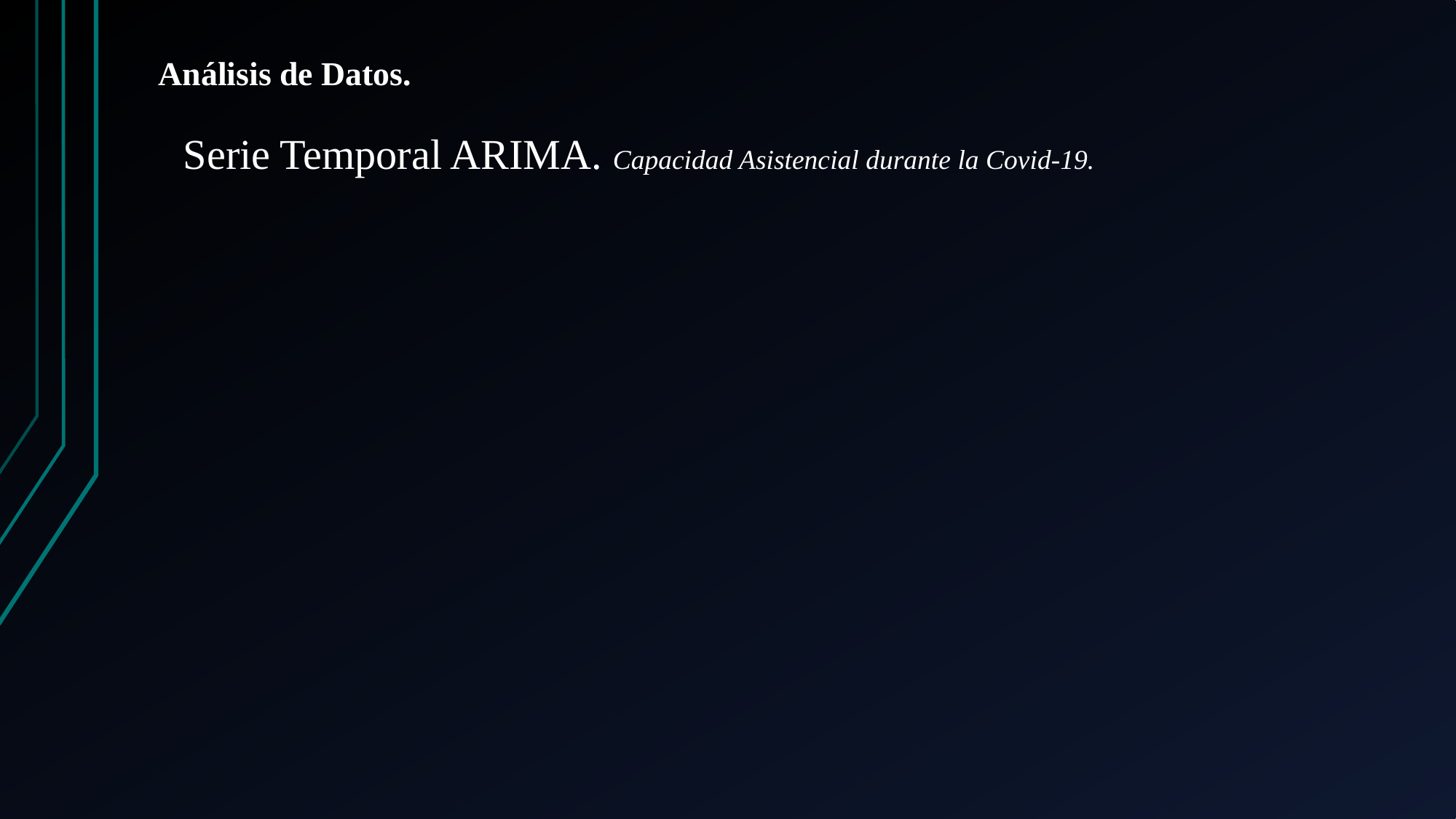

# Análisis de Datos.
Serie Temporal ARIMA. Capacidad Asistencial durante la Covid-19.